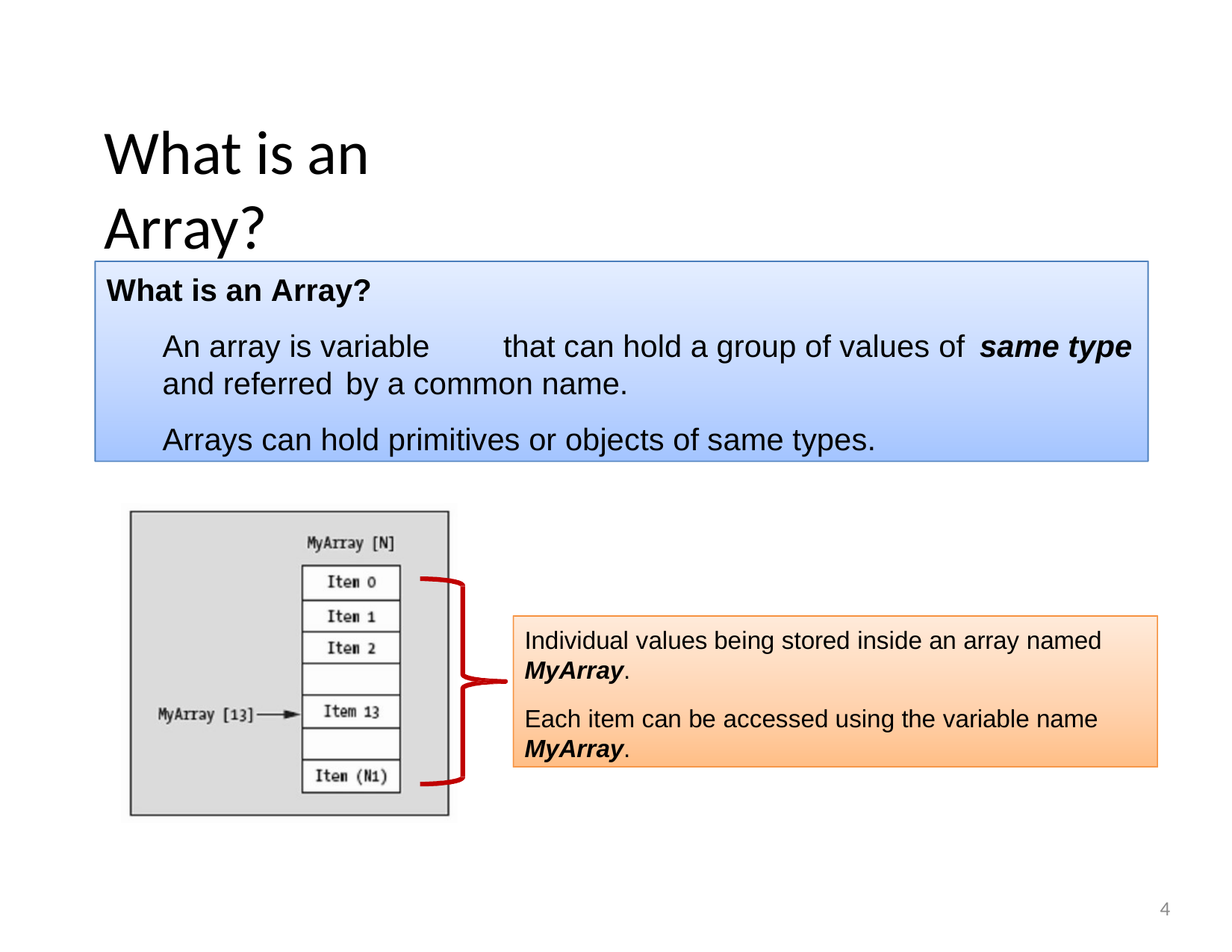

What is	an Array?

What is an Array?
An array is variable	that can hold a group of values of	same type and referred	by a common name.
Arrays can hold primitives or objects of same types.

Individual values being stored inside an array named
MyArray.
Each item can be accessed using the variable name
MyArray.
4